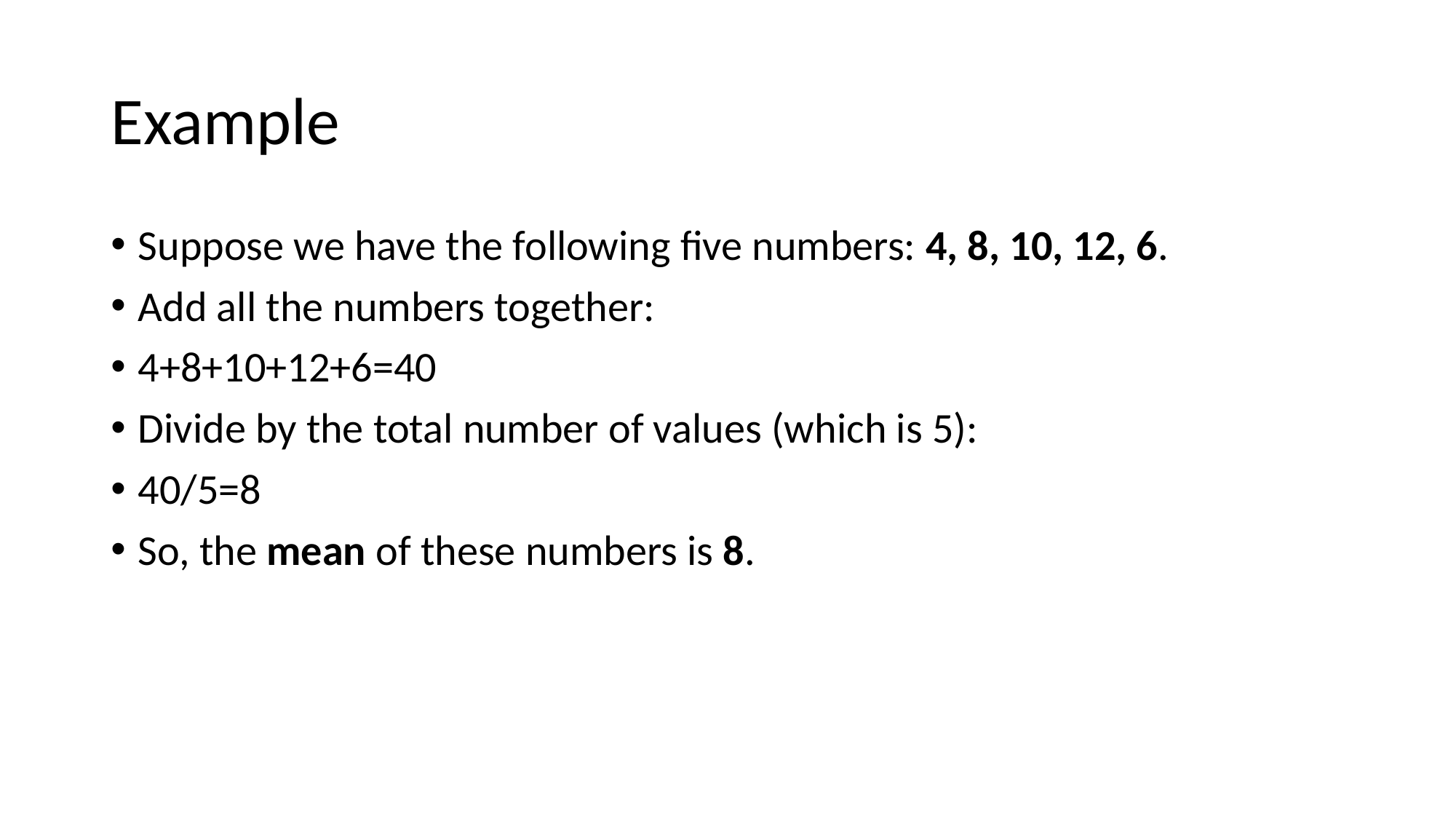

# Example
Suppose we have the following five numbers: 4, 8, 10, 12, 6.
Add all the numbers together:
4+8+10+12+6=40
Divide by the total number of values (which is 5):
40/5=8
So, the mean of these numbers is 8.